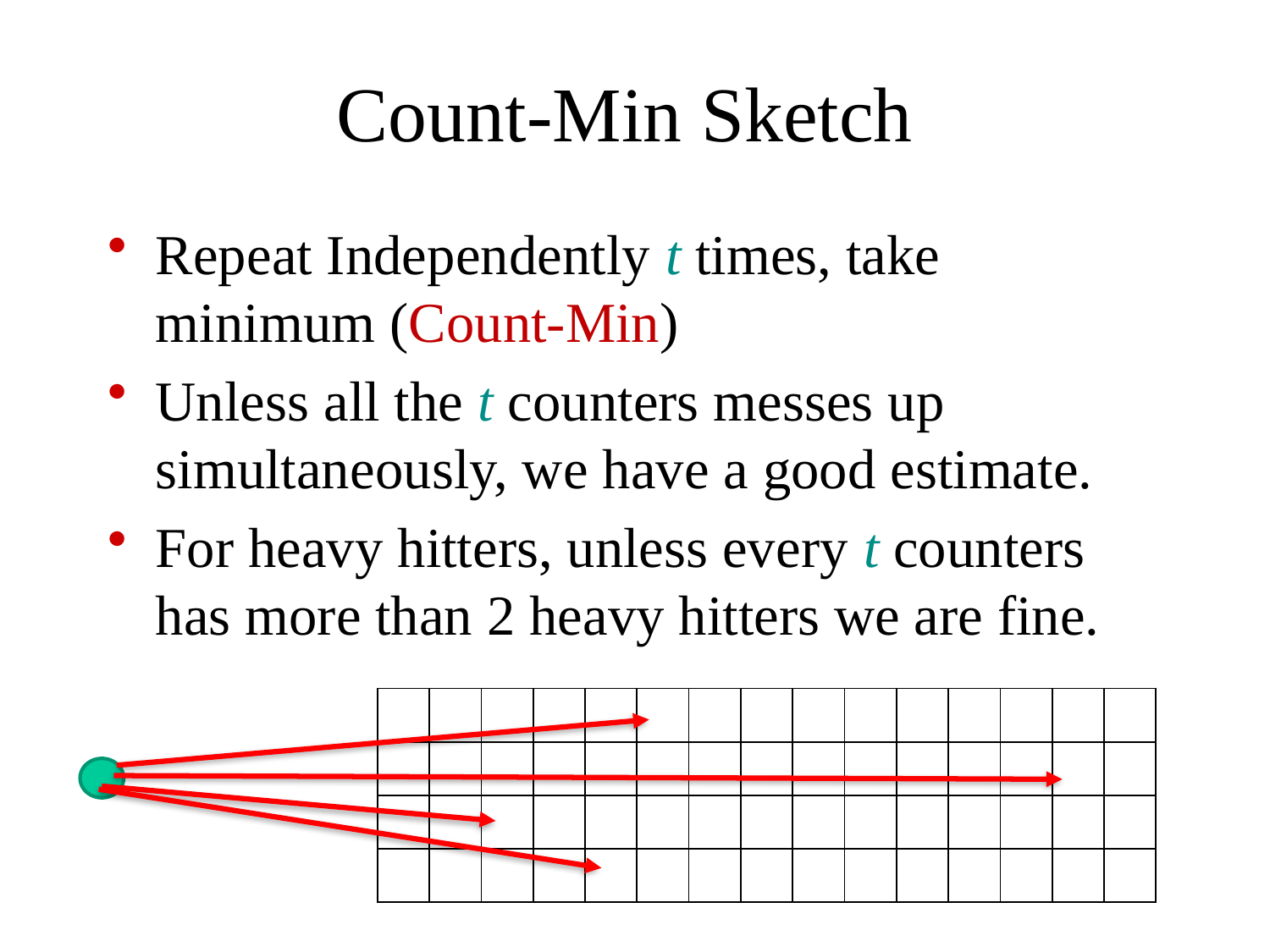

# Count-Min Sketch
Repeat Independently t times, take minimum (Count-Min)
Unless all the t counters messes up simultaneously, we have a good estimate.
For heavy hitters, unless every t counters has more than 2 heavy hitters we are fine.

|  |  |  |  |  |  |  |  |  |  |  |  |  |  |  |
| --- | --- | --- | --- | --- | --- | --- | --- | --- | --- | --- | --- | --- | --- | --- |
|  |  |  |  |  |  |  |  |  |  |  |  |  |  |  |
|  |  |  |  |  |  |  |  |  |  |  |  |  |  |  |
|  |  |  |  |  |  |  |  |  |  |  |  |  |  |  |